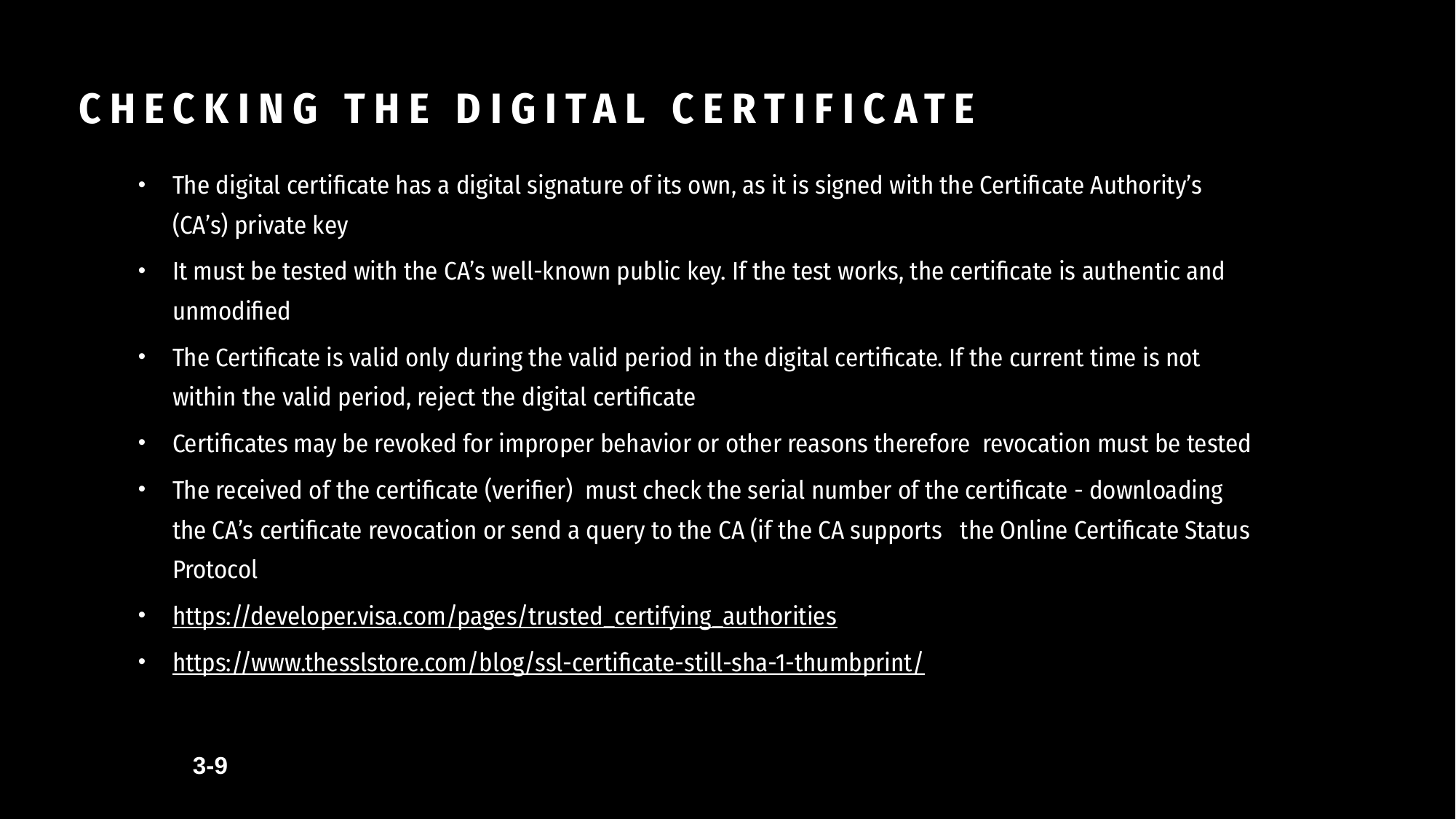

# Checking the Digital Certificate
The digital certificate has a digital signature of its own, as it is signed with the Certificate Authority’s (CA’s) private key
It must be tested with the CA’s well-known public key. If the test works, the certificate is authentic and unmodified
The Certificate is valid only during the valid period in the digital certificate. If the current time is not within the valid period, reject the digital certificate
Certificates may be revoked for improper behavior or other reasons therefore  revocation must be tested
The received of the certificate (verifier)  must check the serial number of the certificate - downloading  the CA’s certificate revocation or send a query to the CA (if the CA supports   the Online Certificate Status Protocol
https://developer.visa.com/pages/trusted_certifying_authorities
https://www.thesslstore.com/blog/ssl-certificate-still-sha-1-thumbprint/

3-9